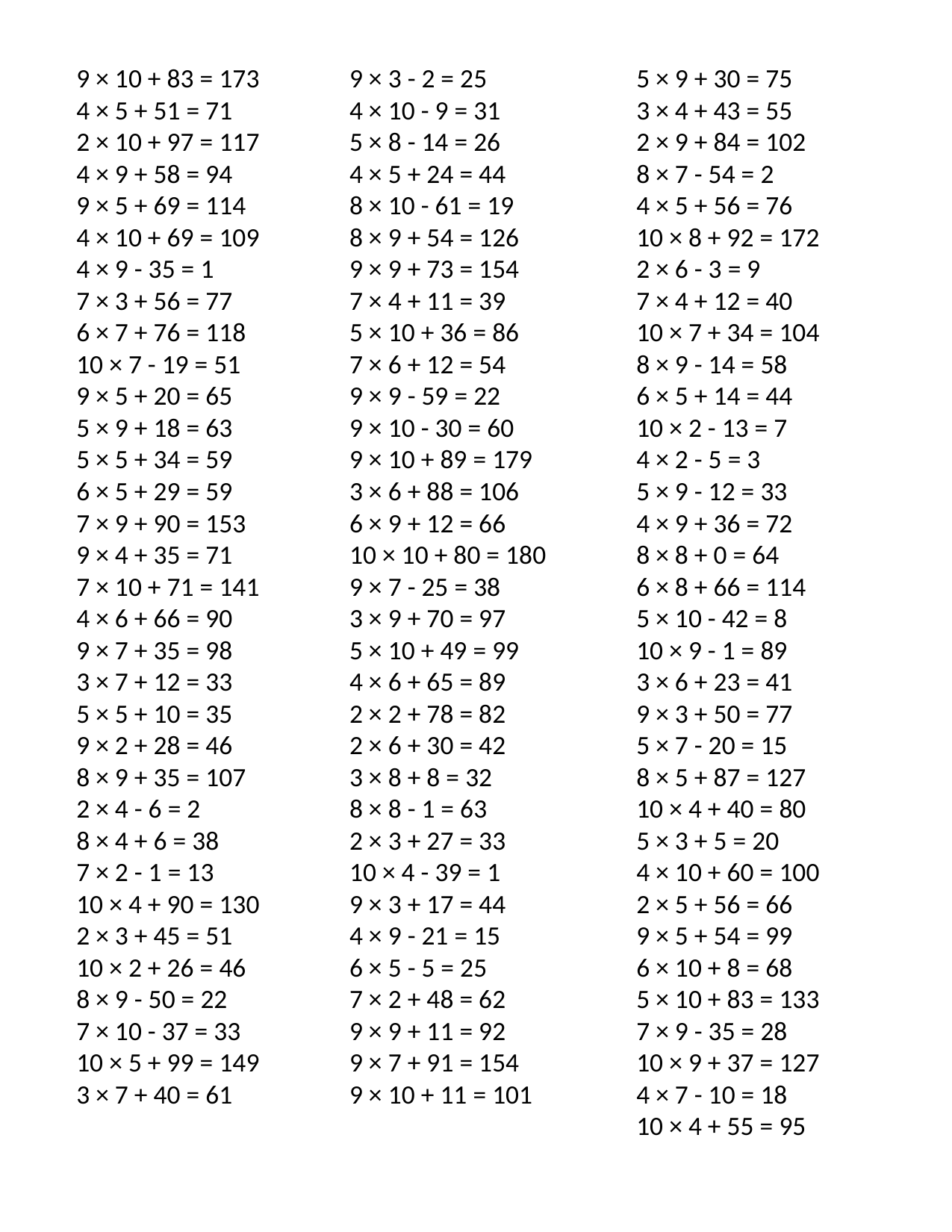

9 × 10 + 83 = 173
4 × 5 + 51 = 71
2 × 10 + 97 = 117
4 × 9 + 58 = 94
9 × 5 + 69 = 114
4 × 10 + 69 = 109
4 × 9 - 35 = 1
7 × 3 + 56 = 77
6 × 7 + 76 = 118
10 × 7 - 19 = 51
9 × 5 + 20 = 65
5 × 9 + 18 = 63
5 × 5 + 34 = 59
6 × 5 + 29 = 59
7 × 9 + 90 = 153
9 × 4 + 35 = 71
7 × 10 + 71 = 141
4 × 6 + 66 = 90
9 × 7 + 35 = 98
3 × 7 + 12 = 33
5 × 5 + 10 = 35
9 × 2 + 28 = 46
8 × 9 + 35 = 107
2 × 4 - 6 = 2
8 × 4 + 6 = 38
7 × 2 - 1 = 13
10 × 4 + 90 = 130
2 × 3 + 45 = 51
10 × 2 + 26 = 46
8 × 9 - 50 = 22
7 × 10 - 37 = 33
10 × 5 + 99 = 149
3 × 7 + 40 = 61

9 × 3 - 2 = 25
4 × 10 - 9 = 31
5 × 8 - 14 = 26
4 × 5 + 24 = 44
8 × 10 - 61 = 19
8 × 9 + 54 = 126
9 × 9 + 73 = 154
7 × 4 + 11 = 39
5 × 10 + 36 = 86
7 × 6 + 12 = 54
9 × 9 - 59 = 22
9 × 10 - 30 = 60
9 × 10 + 89 = 179
3 × 6 + 88 = 106
6 × 9 + 12 = 66
10 × 10 + 80 = 180
9 × 7 - 25 = 38
3 × 9 + 70 = 97
5 × 10 + 49 = 99
4 × 6 + 65 = 89
2 × 2 + 78 = 82
2 × 6 + 30 = 42
3 × 8 + 8 = 32
8 × 8 - 1 = 63
2 × 3 + 27 = 33
10 × 4 - 39 = 1
9 × 3 + 17 = 44
4 × 9 - 21 = 15
6 × 5 - 5 = 25
7 × 2 + 48 = 62
9 × 9 + 11 = 92
9 × 7 + 91 = 154
9 × 10 + 11 = 101

5 × 9 + 30 = 75
3 × 4 + 43 = 55
2 × 9 + 84 = 102
8 × 7 - 54 = 2
4 × 5 + 56 = 76
10 × 8 + 92 = 172
2 × 6 - 3 = 9
7 × 4 + 12 = 40
10 × 7 + 34 = 104
8 × 9 - 14 = 58
6 × 5 + 14 = 44
10 × 2 - 13 = 7
4 × 2 - 5 = 3
5 × 9 - 12 = 33
4 × 9 + 36 = 72
8 × 8 + 0 = 64
6 × 8 + 66 = 114
5 × 10 - 42 = 8
10 × 9 - 1 = 89
3 × 6 + 23 = 41
9 × 3 + 50 = 77
5 × 7 - 20 = 15
8 × 5 + 87 = 127
10 × 4 + 40 = 80
5 × 3 + 5 = 20
4 × 10 + 60 = 100
2 × 5 + 56 = 66
9 × 5 + 54 = 99
6 × 10 + 8 = 68
5 × 10 + 83 = 133
7 × 9 - 35 = 28
10 × 9 + 37 = 127
4 × 7 - 10 = 18
10 × 4 + 55 = 95